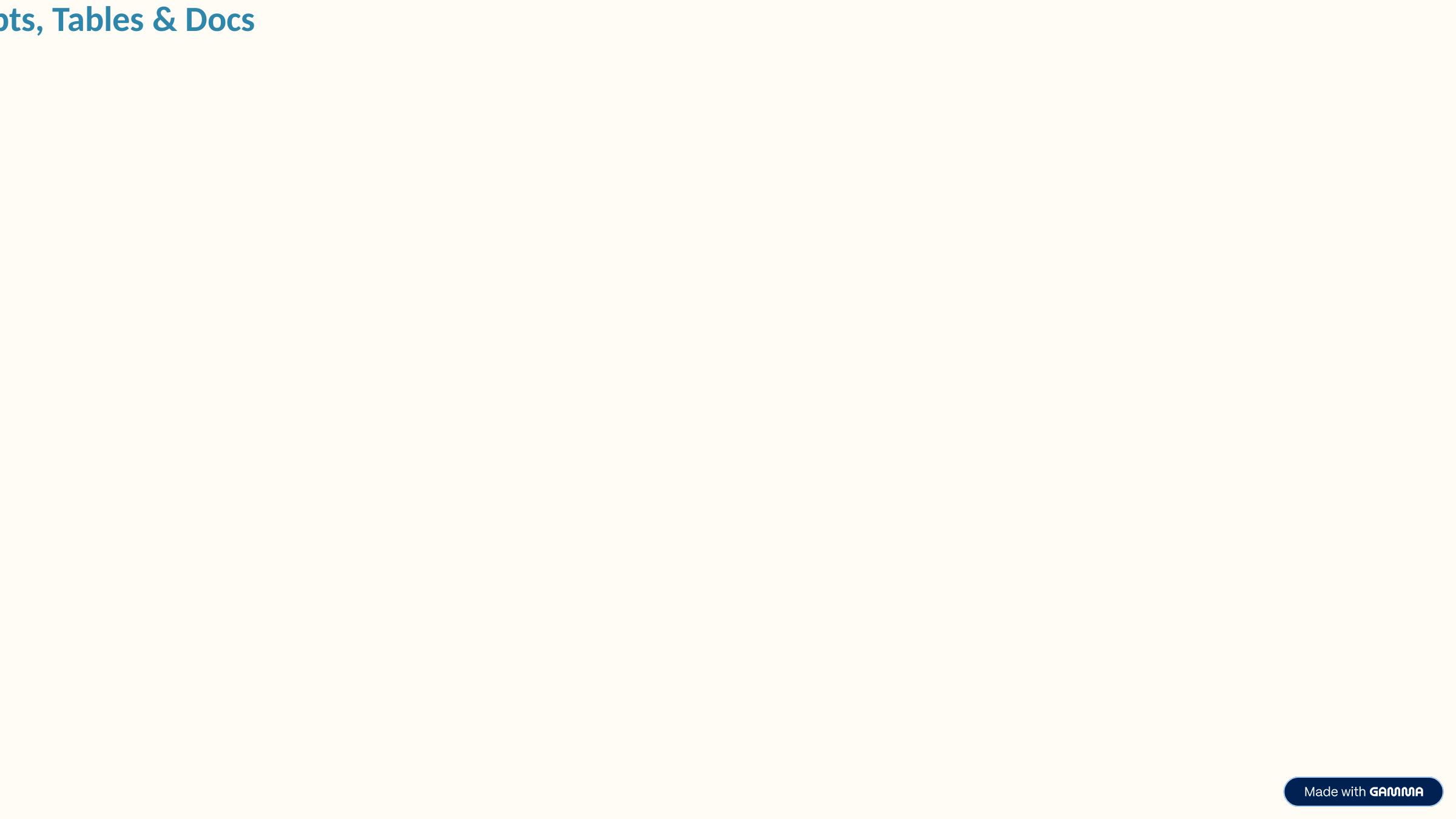

# 📂 Important Scripts, Tables & Docs
🔧 Key Scripts:
• QLearningAgent.cs — Core RL logic
• QuoridorAI.cs — Strategy & control
• DecisionTreeClassifier.cs — Style switching
• QuoridorSelfPlayTrainer.cs — Auto-training
• AITestScript.cs — Validation logic

🧠 Q-Tables:
• qtable.json — Balanced
• qtable_aggressive.json
• qtable_defensive.json
• qtable_wallmaster.json, etc.

📄 Documentation:
• README.md — Overview
• TRAINING_GUIDE.md — How to train
• API_INTEGRATION_GUIDE.md — Chat + TTS
• AI_ALGORITHMS_DETAILED_DESCRIPTION.txt — Full specs

🧩 All assets stored in:
Assets/scripts/, StreamingAssets/